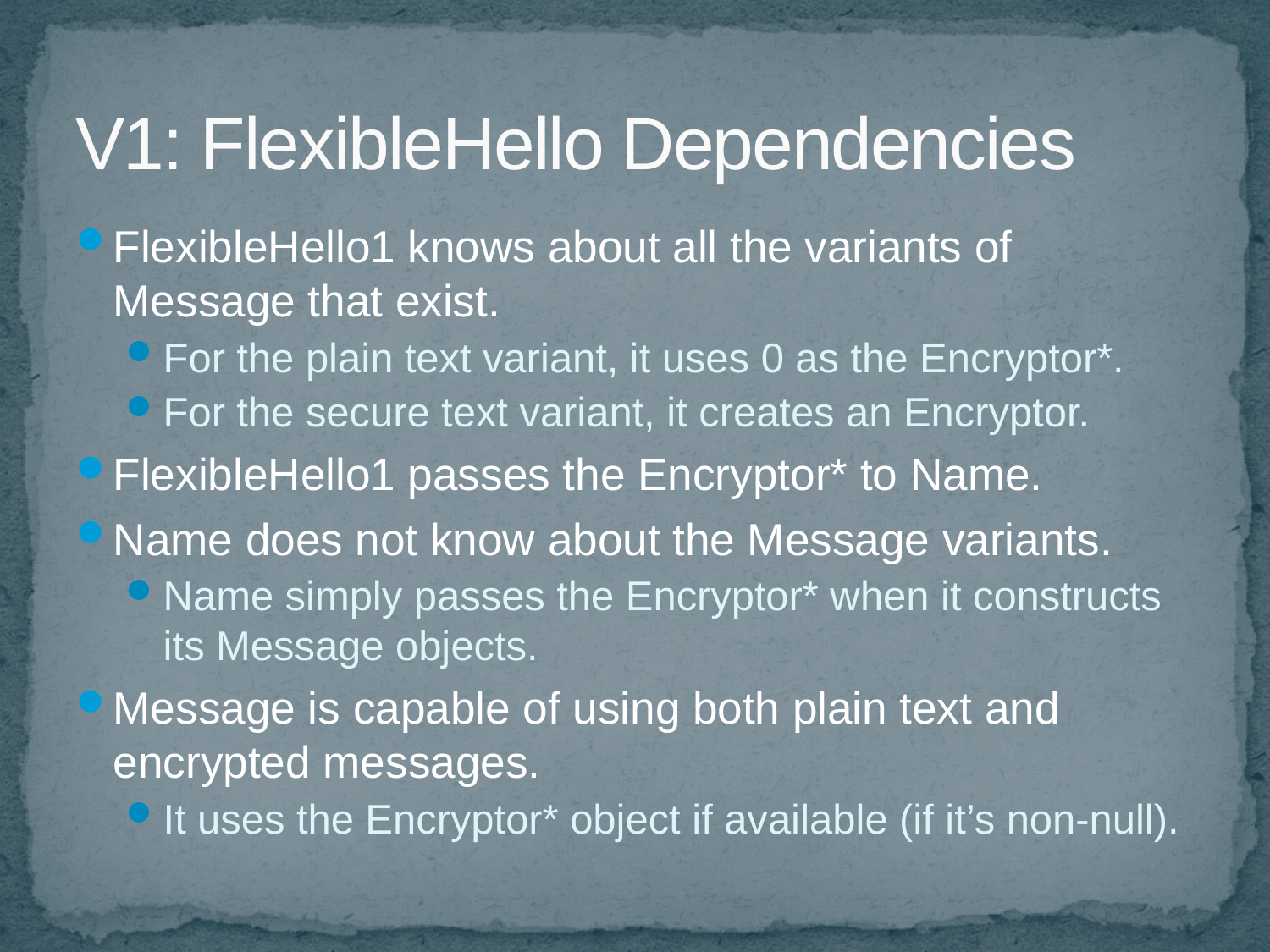

# V1: FlexibleHello Dependencies
FlexibleHello1 knows about all the variants of Message that exist.
For the plain text variant, it uses 0 as the Encryptor*.
For the secure text variant, it creates an Encryptor.
FlexibleHello1 passes the Encryptor* to Name.
Name does not know about the Message variants.
Name simply passes the Encryptor* when it constructs its Message objects.
Message is capable of using both plain text and encrypted messages.
It uses the Encryptor* object if available (if it’s non-null).